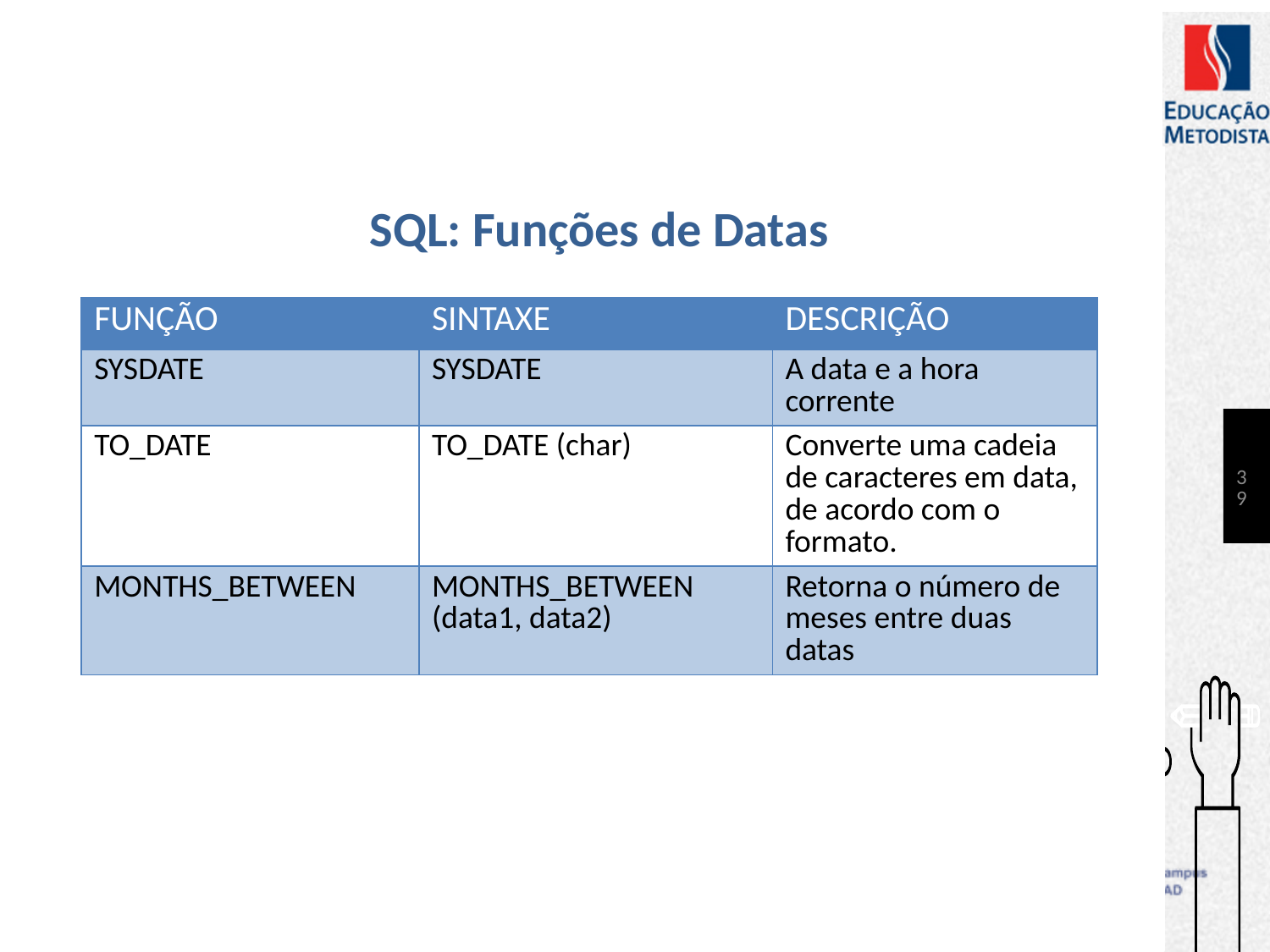

# SQL: Funções de Datas
| FUNÇÃO | SINTAXE | DESCRIÇÃO |
| --- | --- | --- |
| SYSDATE | SYSDATE | A data e a hora corrente |
| TO\_DATE | TO\_DATE (char) | Converte uma cadeia de caracteres em data, de acordo com o formato. |
| MONTHS\_BETWEEN | MONTHS\_BETWEEN (data1, data2) | Retorna o número de meses entre duas datas |
39